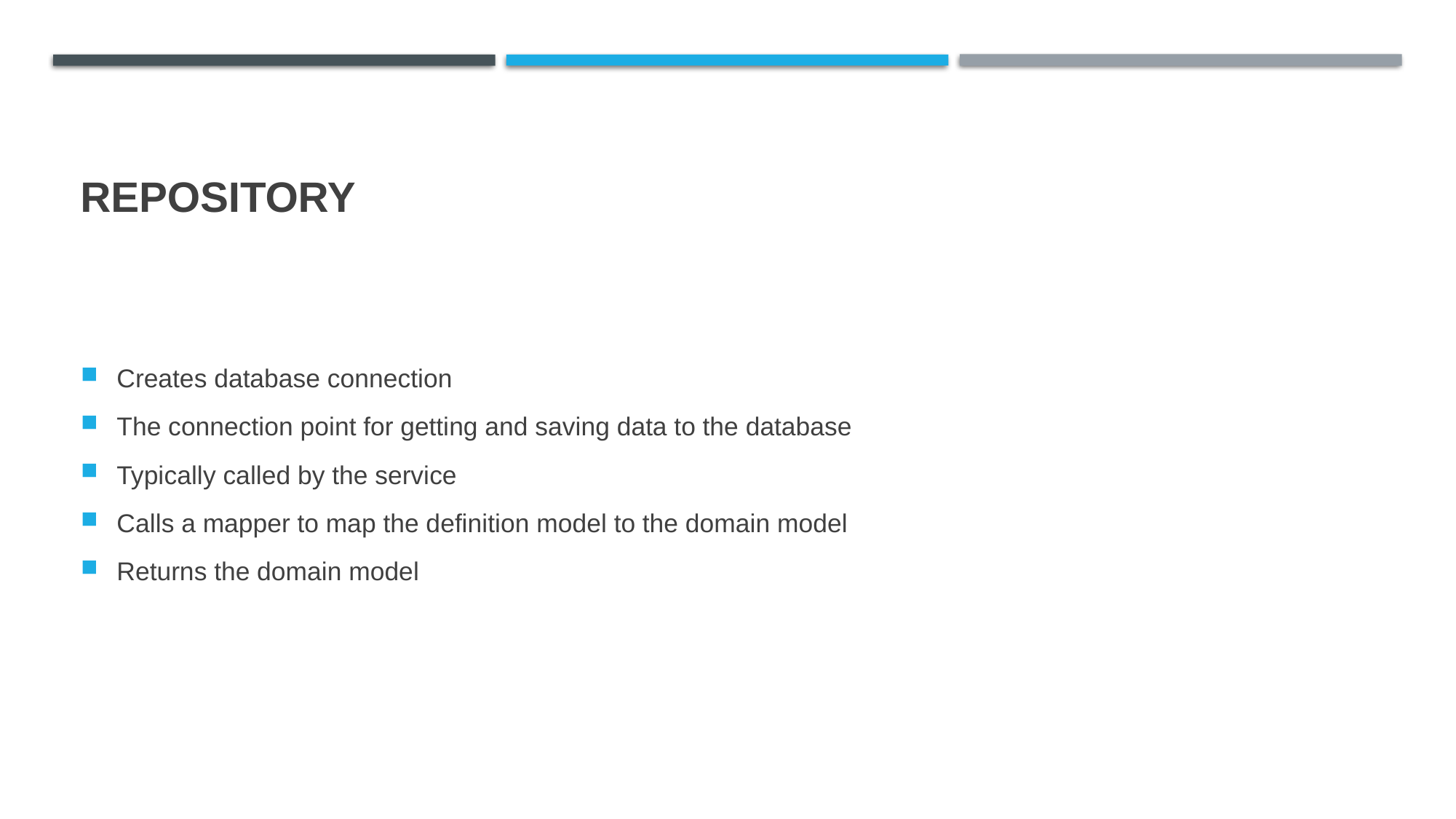

# Repository
Creates database connection
The connection point for getting and saving data to the database
Typically called by the service
Calls a mapper to map the definition model to the domain model
Returns the domain model